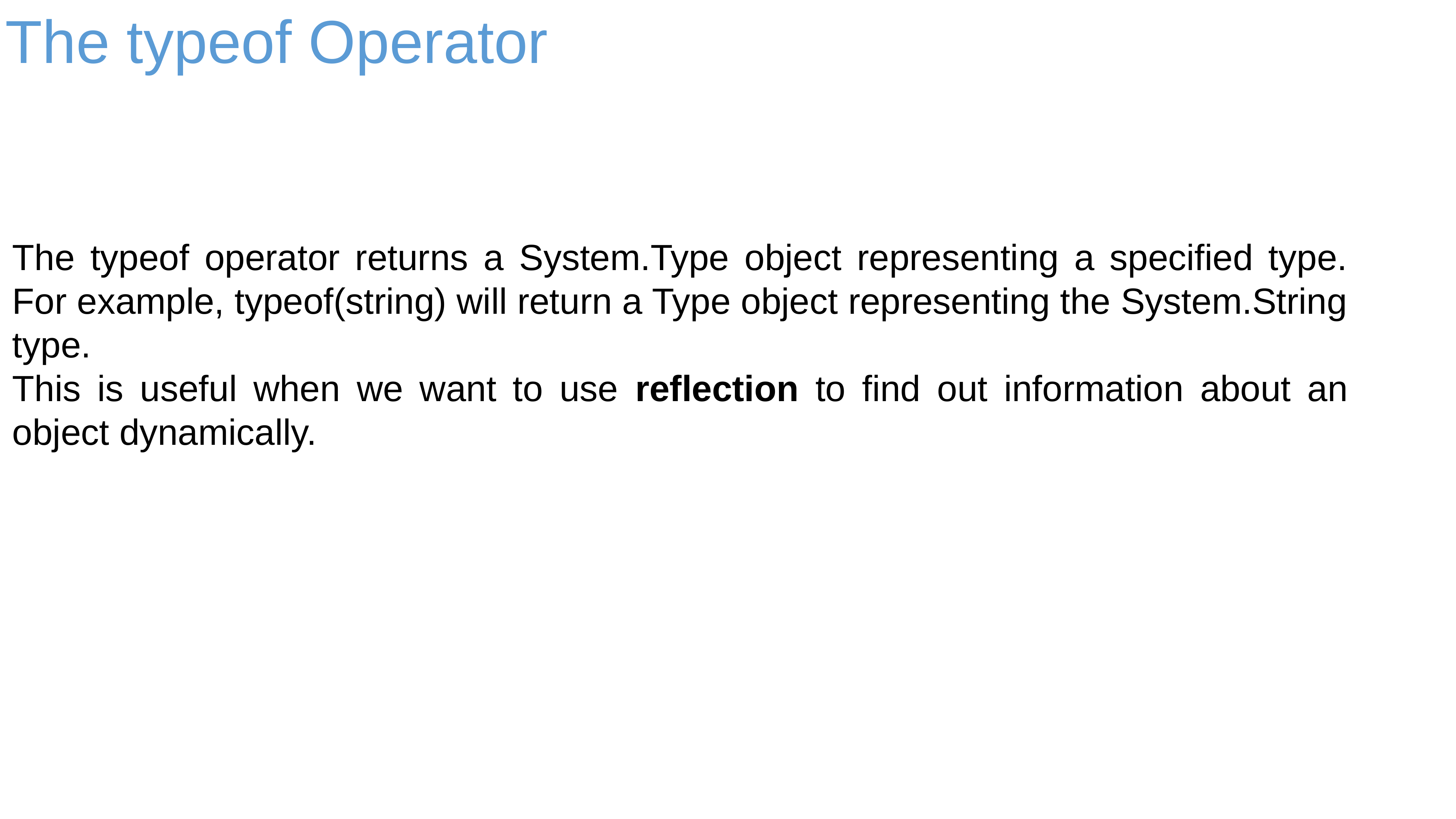

The typeof Operator
The typeof operator returns a System.Type object representing a specified type. For example, typeof(string) will return a Type object representing the System.String type.
This is useful when we want to use reflection to find out information about an object dynamically.